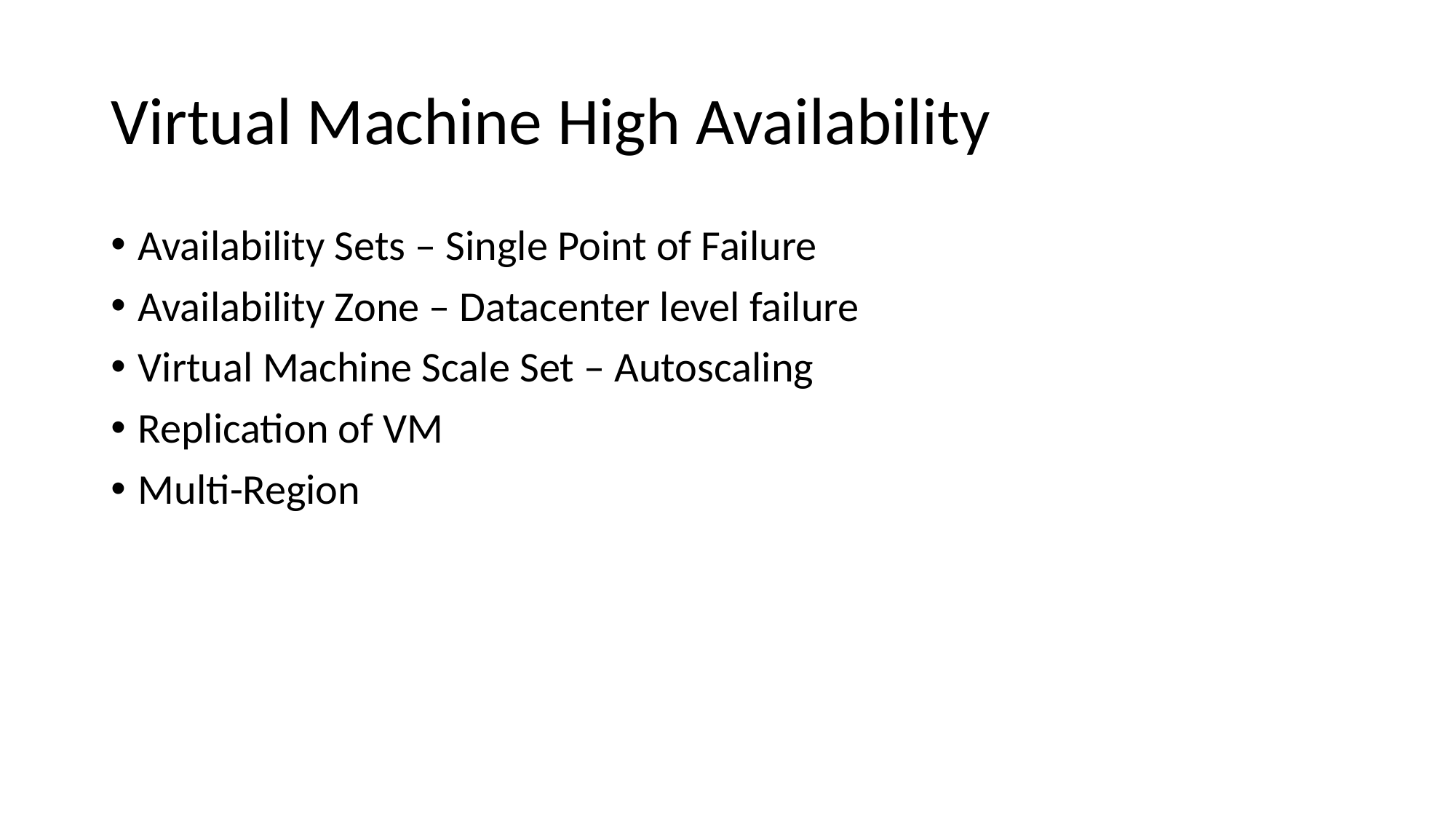

# Virtual Machine High Availability
Availability Sets – Single Point of Failure
Availability Zone – Datacenter level failure
Virtual Machine Scale Set – Autoscaling
Replication of VM
Multi-Region